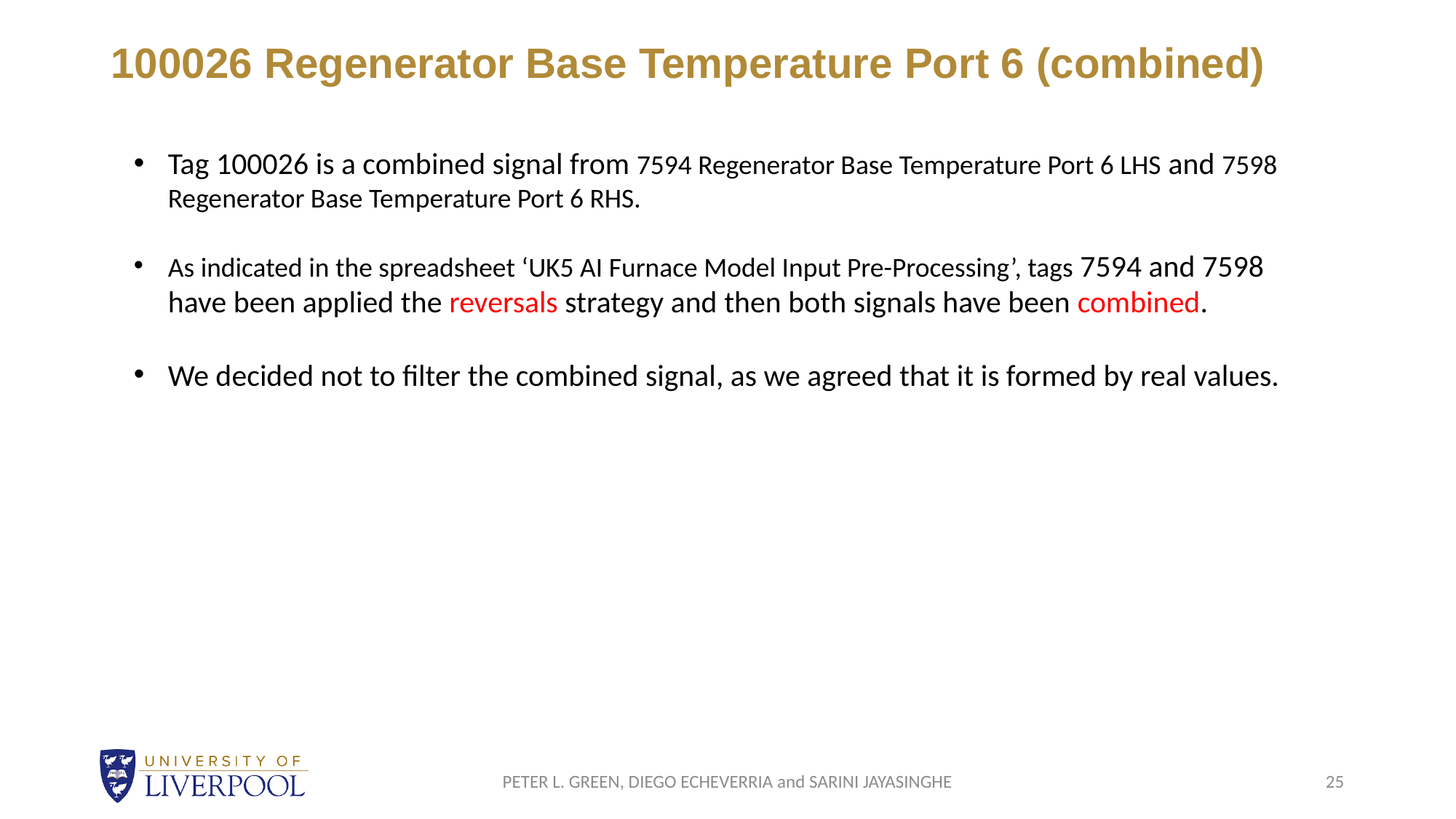

# 100026 Regenerator Base Temperature Port 6 (combined)

Tag 100026 is a combined signal from 7594 Regenerator Base Temperature Port 6 LHS and 7598 Regenerator Base Temperature Port 6 RHS.

As indicated in the spreadsheet ‘UK5 AI Furnace Model Input Pre-Processing’, tags 7594 and 7598 have been applied the reversals strategy and then both signals have been combined.

We decided not to filter the combined signal, as we agreed that it is formed by real values.
PETER L. GREEN, DIEGO ECHEVERRIA and SARINI JAYASINGHE
25